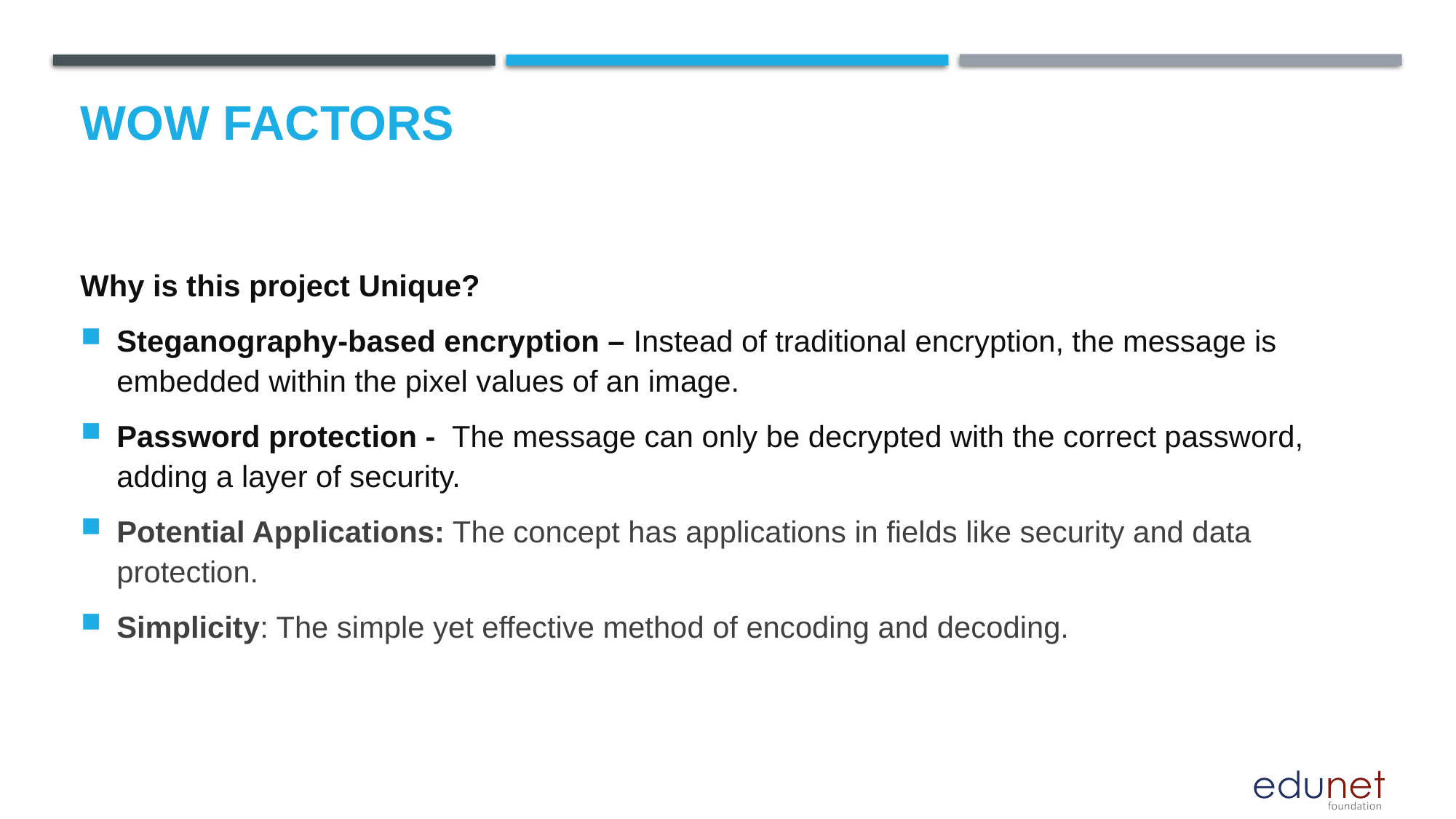

# Wow factors
Why is this project Unique?
Steganography-based encryption – Instead of traditional encryption, the message is embedded within the pixel values of an image.
Password protection -  The message can only be decrypted with the correct password, adding a layer of security.
Potential Applications: The concept has applications in fields like security and data protection.
Simplicity: The simple yet effective method of encoding and decoding.